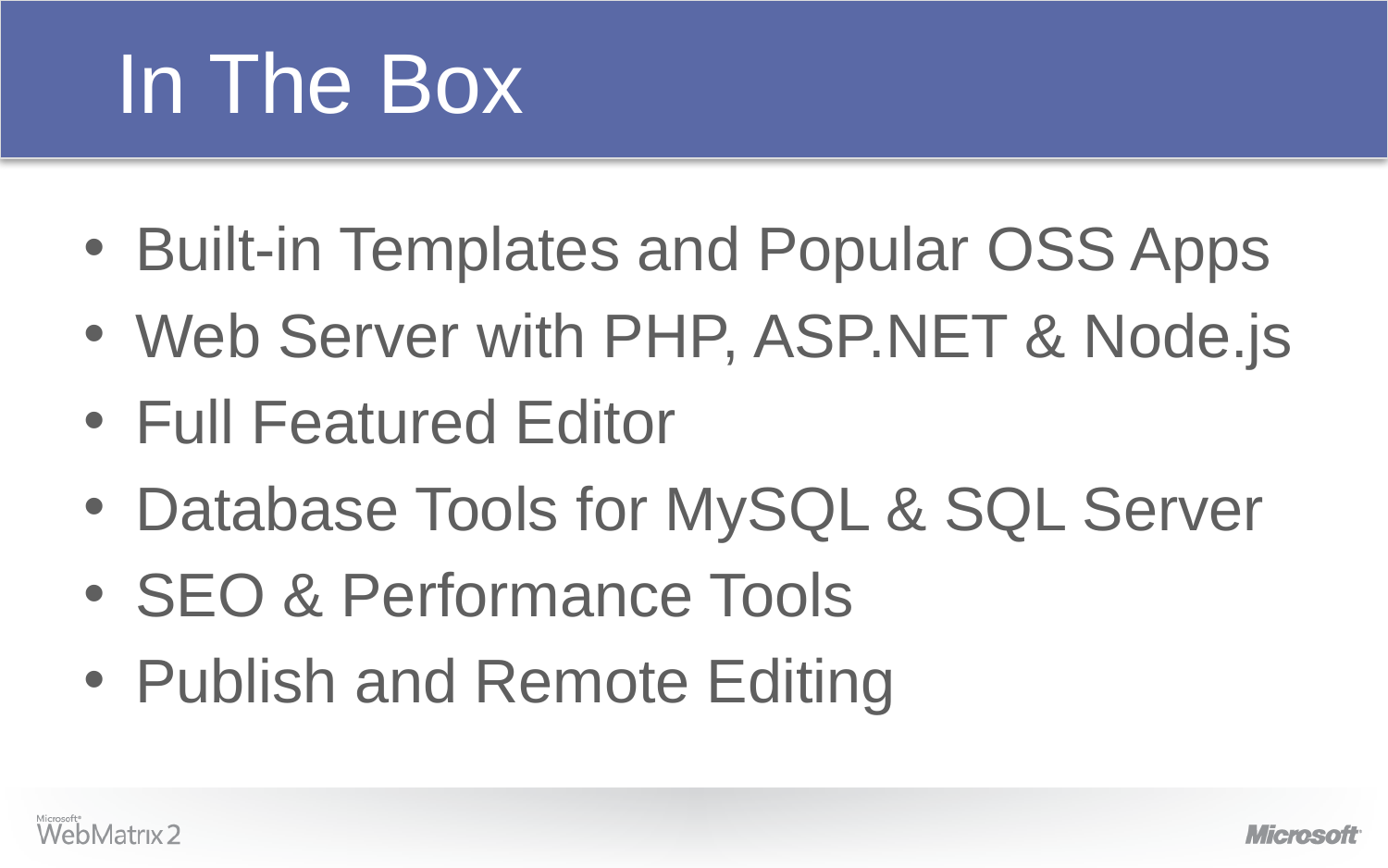

# In The Box
Built-in Templates and Popular OSS Apps
Web Server with PHP, ASP.NET & Node.js
Full Featured Editor
Database Tools for MySQL & SQL Server
SEO & Performance Tools
Publish and Remote Editing